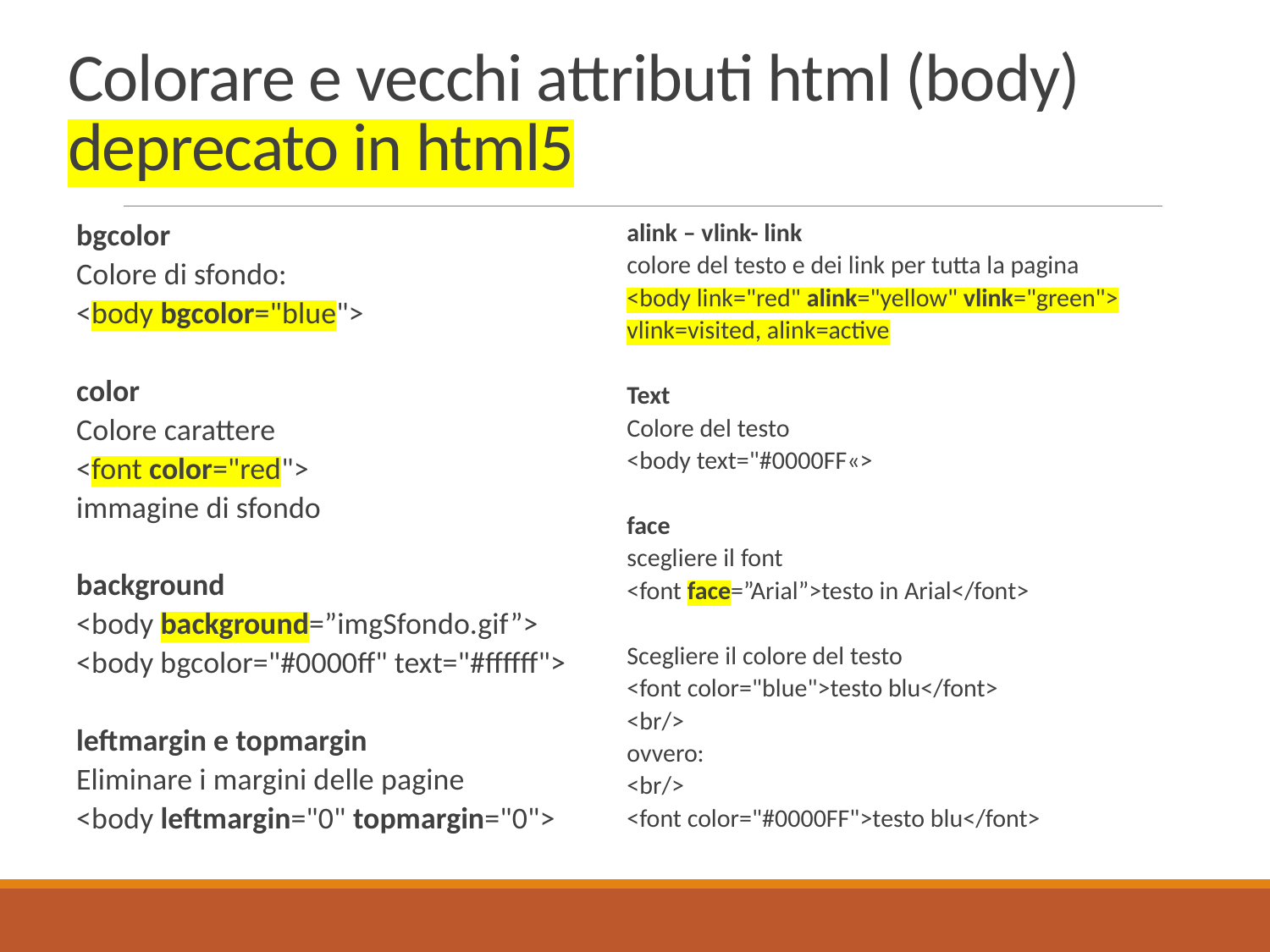

# Colorare e vecchi attributi html (body) deprecato in html5
bgcolor
Colore di sfondo:
<body bgcolor="blue">

color
Colore carattere
<font color="red">
immagine di sfondo

background
<body background=”imgSfondo.gif”>
<body bgcolor="#0000ff" text="#ffffff">

leftmargin e topmargin
Eliminare i margini delle pagine
<body leftmargin="0" topmargin="0">

alink – vlink- link
colore del testo e dei link per tutta la pagina
<body link="red" alink="yellow" vlink="green">
vlink=visited, alink=active

Text
Colore del testo
<body text="#0000FF«>

face
scegliere il font
<font face=”Arial”>testo in Arial</font>

Scegliere il colore del testo
<font color="blue">testo blu</font>
<br/>
ovvero:
<br/>
<font color="#0000FF">testo blu</font>